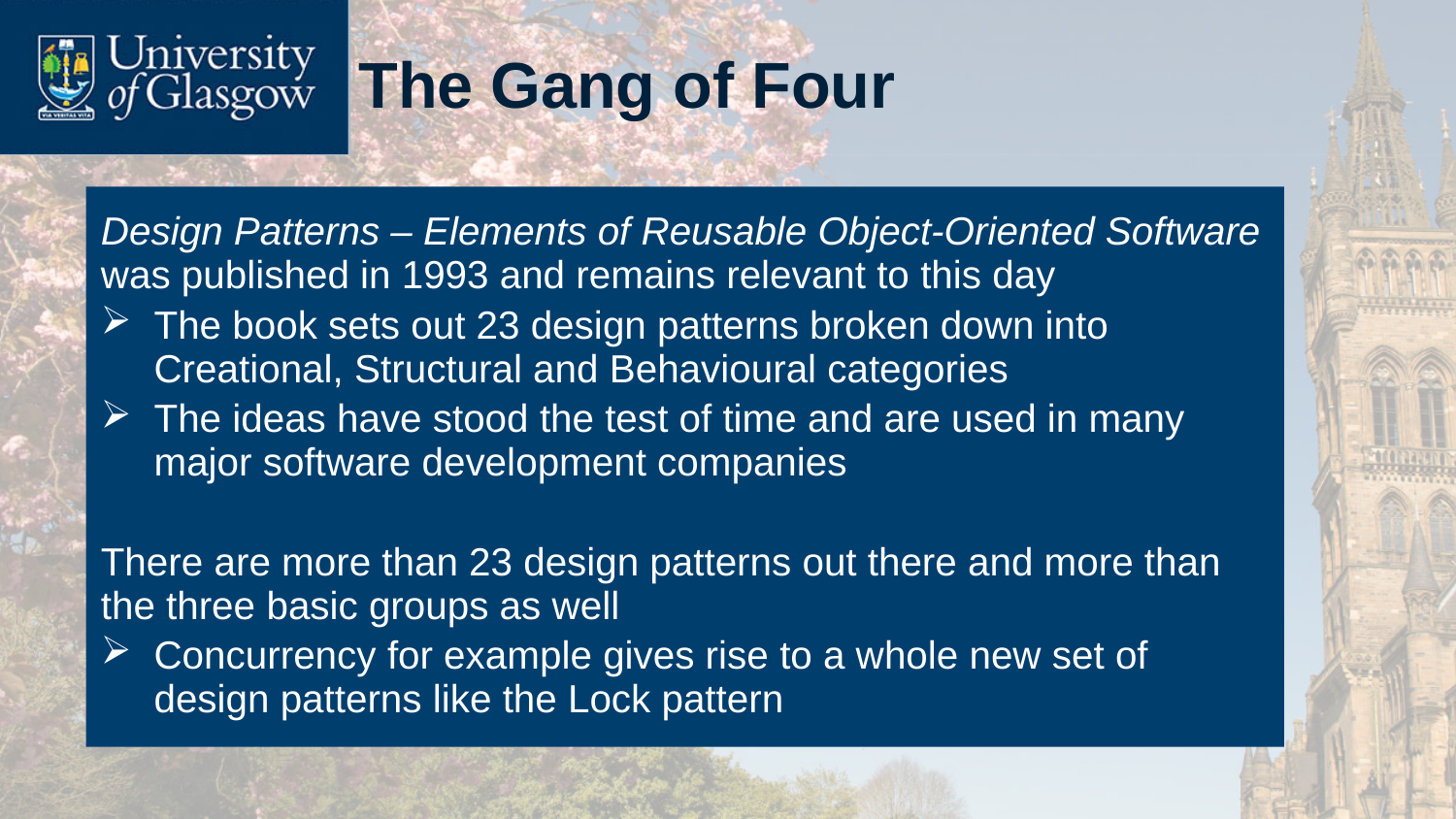

# The Gang of Four
Design Patterns – Elements of Reusable Object-Oriented Software was published in 1993 and remains relevant to this day
The book sets out 23 design patterns broken down into Creational, Structural and Behavioural categories
The ideas have stood the test of time and are used in many major software development companies

There are more than 23 design patterns out there and more than the three basic groups as well
Concurrency for example gives rise to a whole new set of design patterns like the Lock pattern